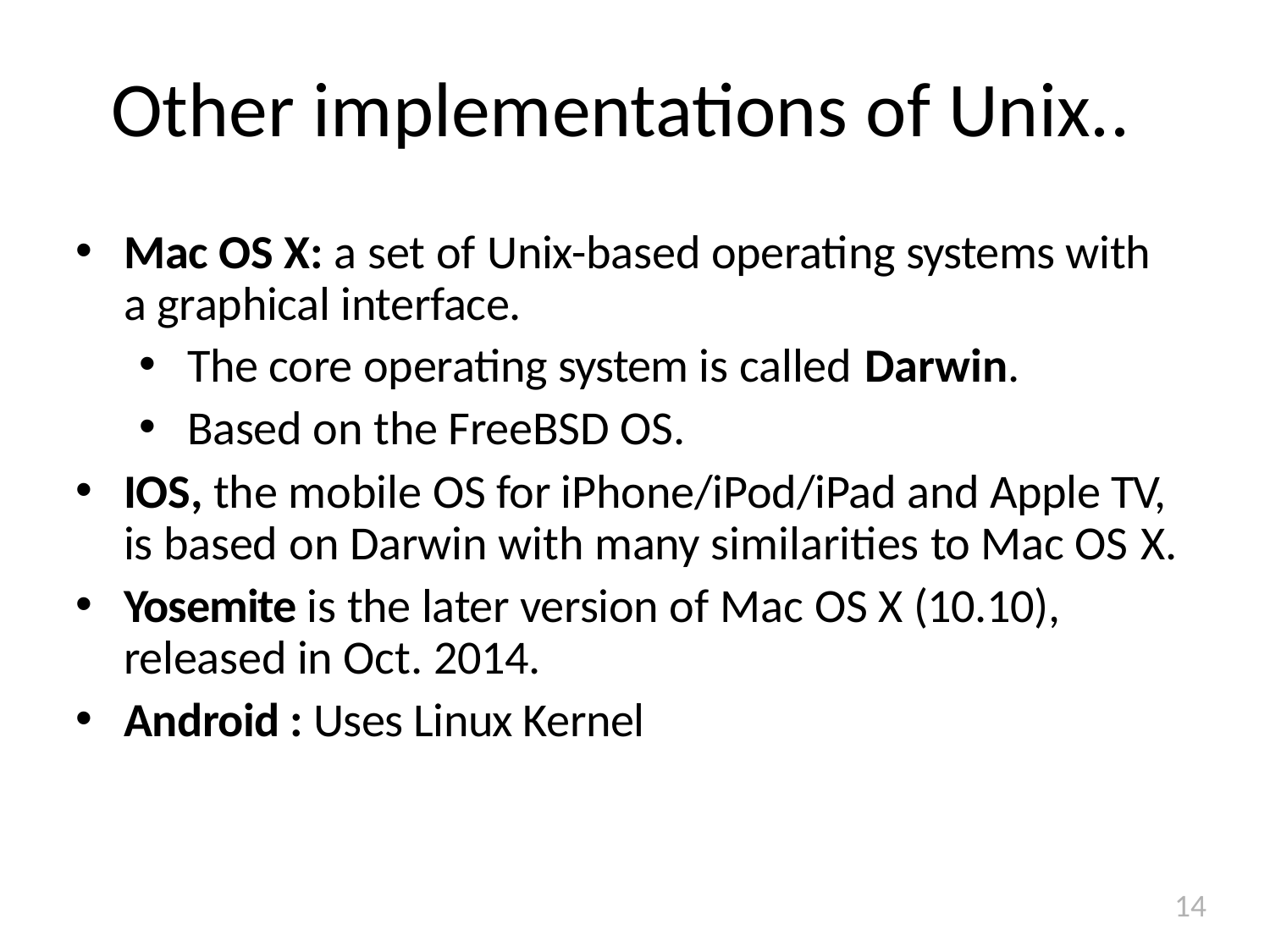

# Other implementations of Unix..
Mac OS X: a set of Unix-based operating systems with  a graphical interface.
The core operating system is called Darwin.
Based on the FreeBSD OS.
IOS, the mobile OS for iPhone/iPod/iPad and Apple TV,  is based on Darwin with many similarities to Mac OS X.
Yosemite is the later version of Mac OS X (10.10),  released in Oct. 2014.
Android : Uses Linux Kernel
14